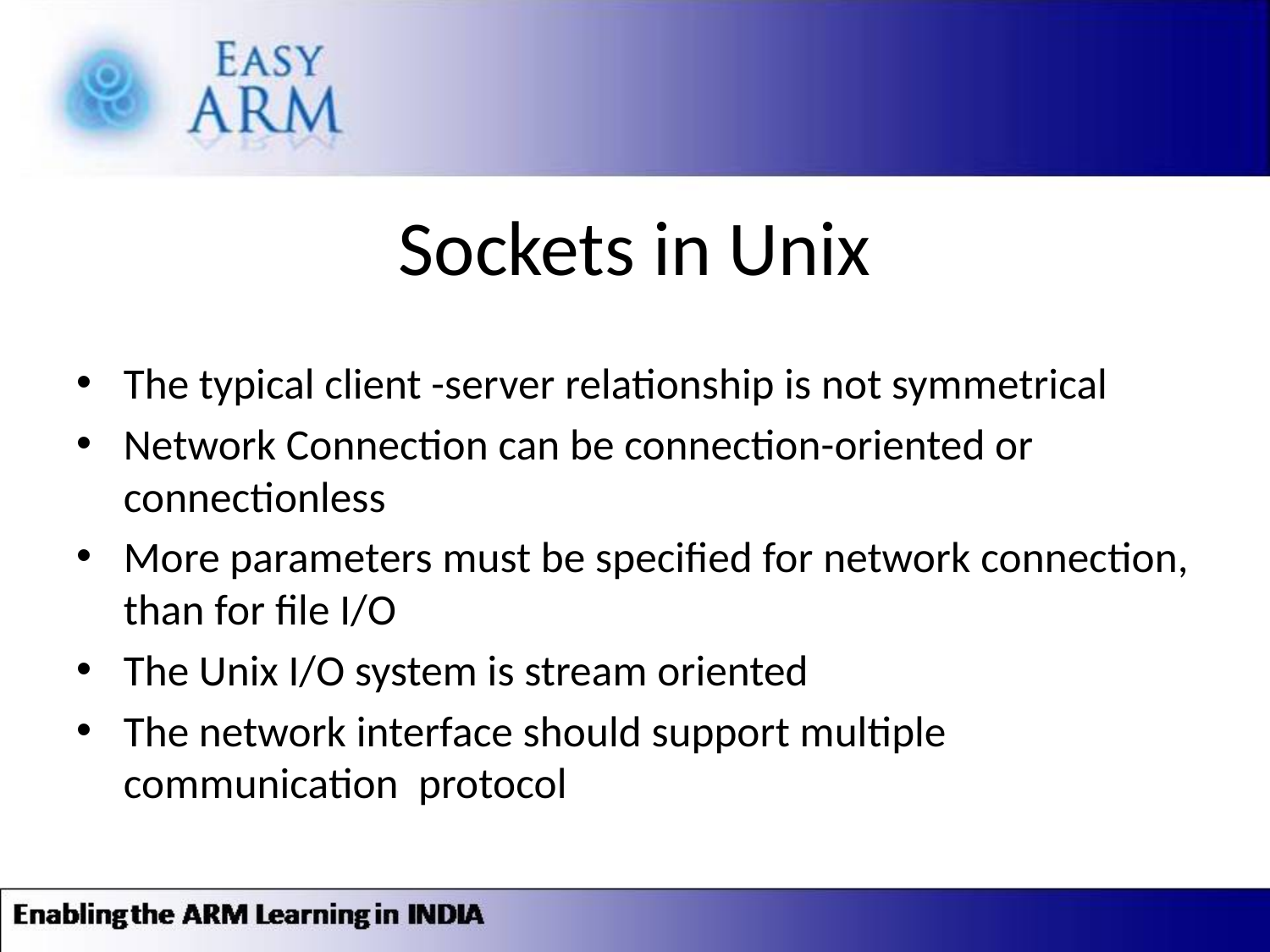

# Sockets in Unix
The typical client -server relationship is not symmetrical
Network Connection can be connection-oriented or connectionless
More parameters must be specified for network connection, than for file I/O
The Unix I/O system is stream oriented
The network interface should support multiple communication  protocol